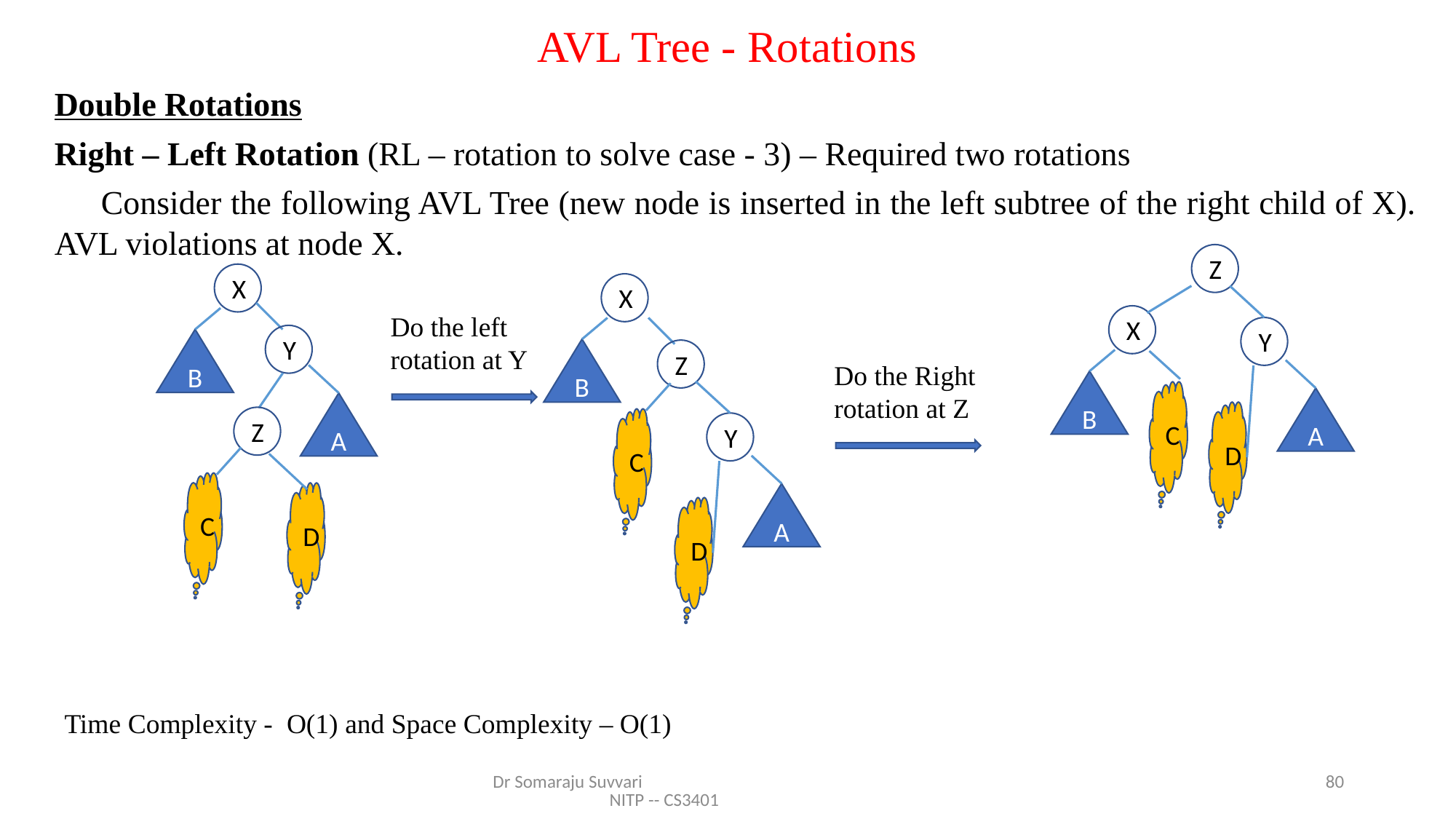

# AVL Tree - Rotations
Double Rotations
Right – Left Rotation (RL – rotation to solve case - 3) – Required two rotations
     Consider the following AVL Tree (new node is inserted in the left subtree of the right child of X). AVL violations at node X.

Z
X
X
Do the left rotation at Y
X
Y
Y
B
B
Z
Do the Right rotation at Z
B
C
A

A
D
Z
C
Y

C
D
A
D
Time Complexity -  O(1) and Space Complexity – O(1)
Dr Somaraju Suvvari                                                                                                        NITP -- CS3401
80